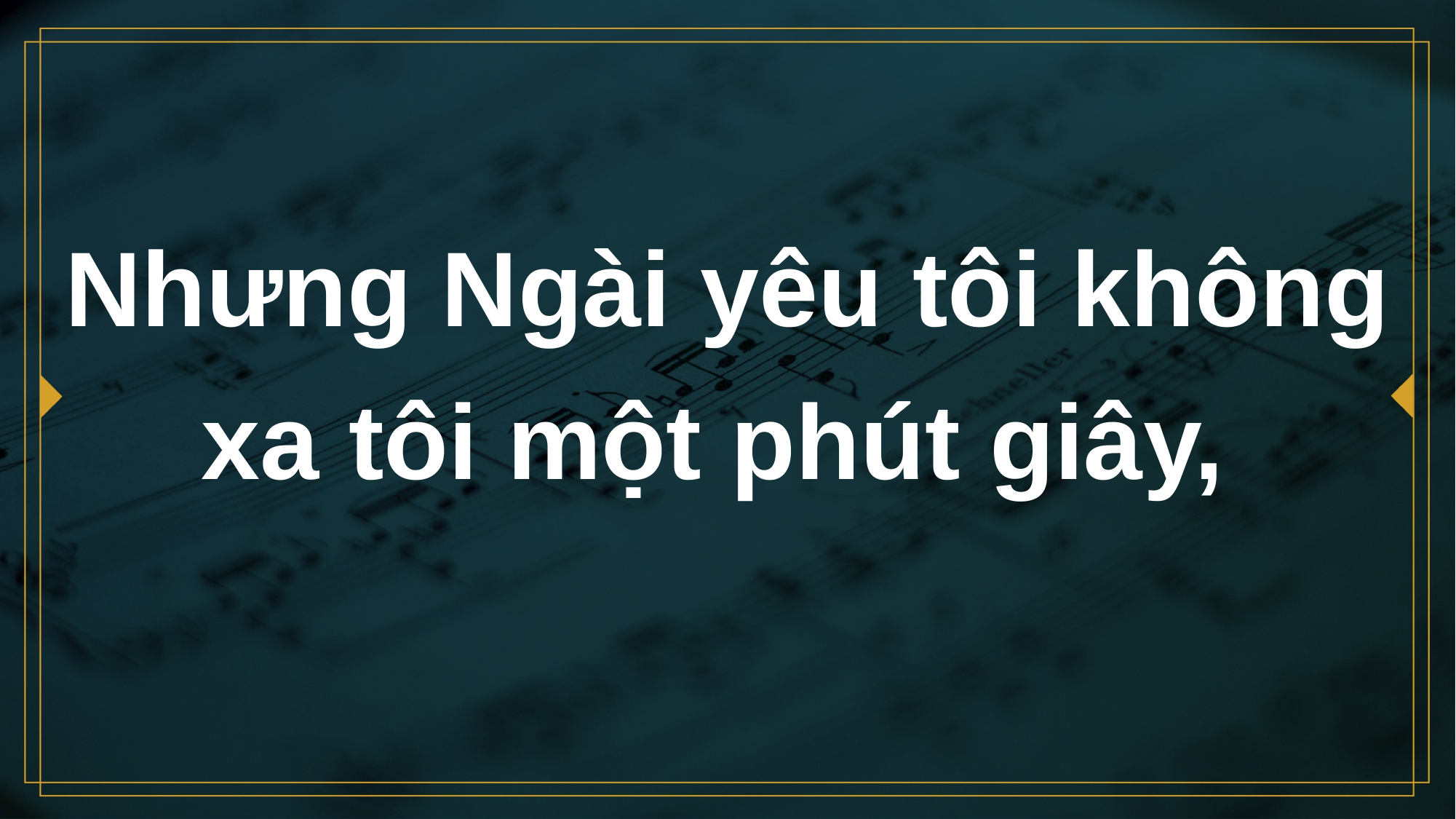

# Nhưng Ngài yêu tôi không xa tôi một phút giây,